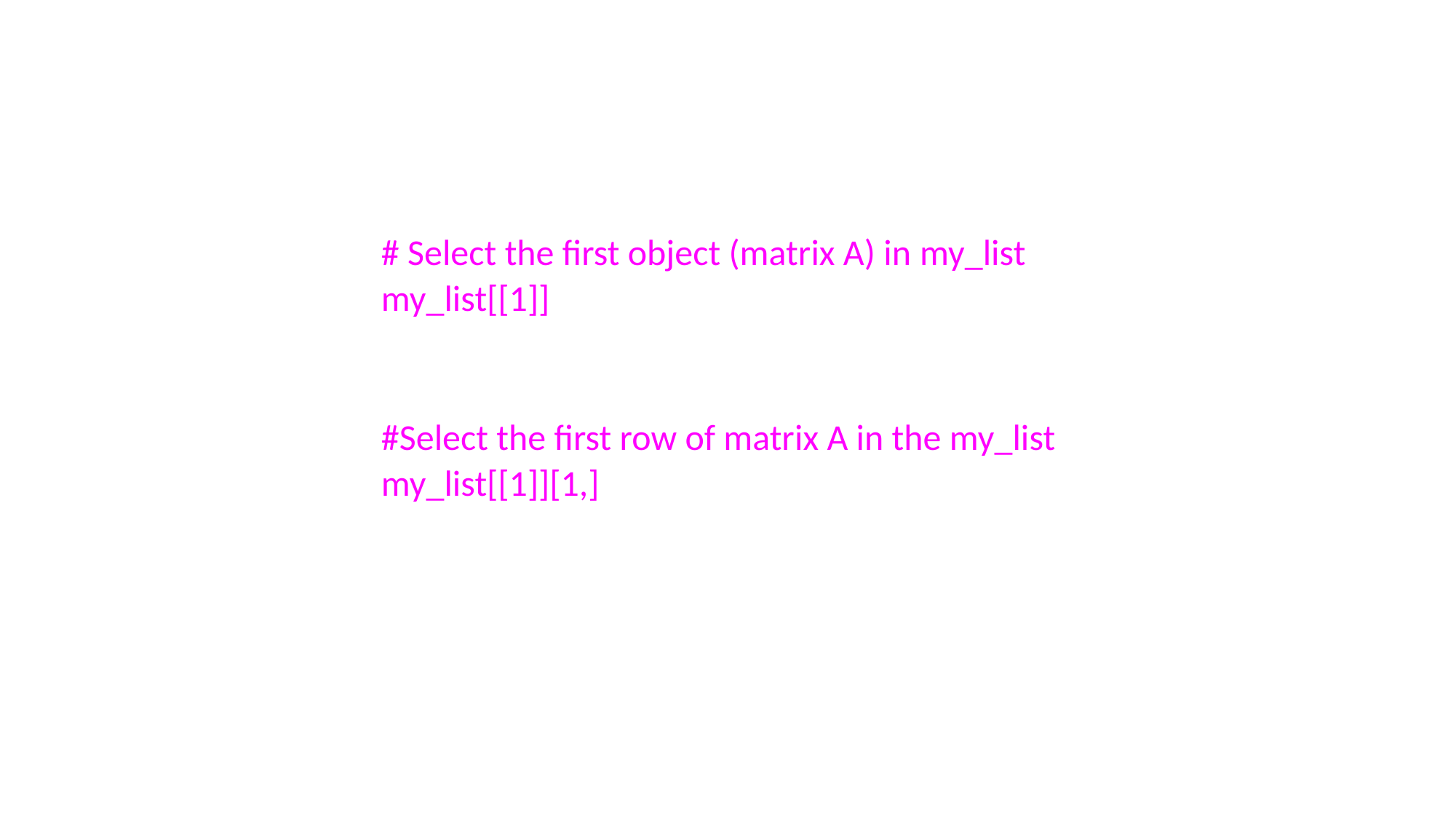

# Select the first object (matrix A) in my_list
my_list[[1]]

#Select the first row of matrix A in the my_list my_list[[1]][1,]